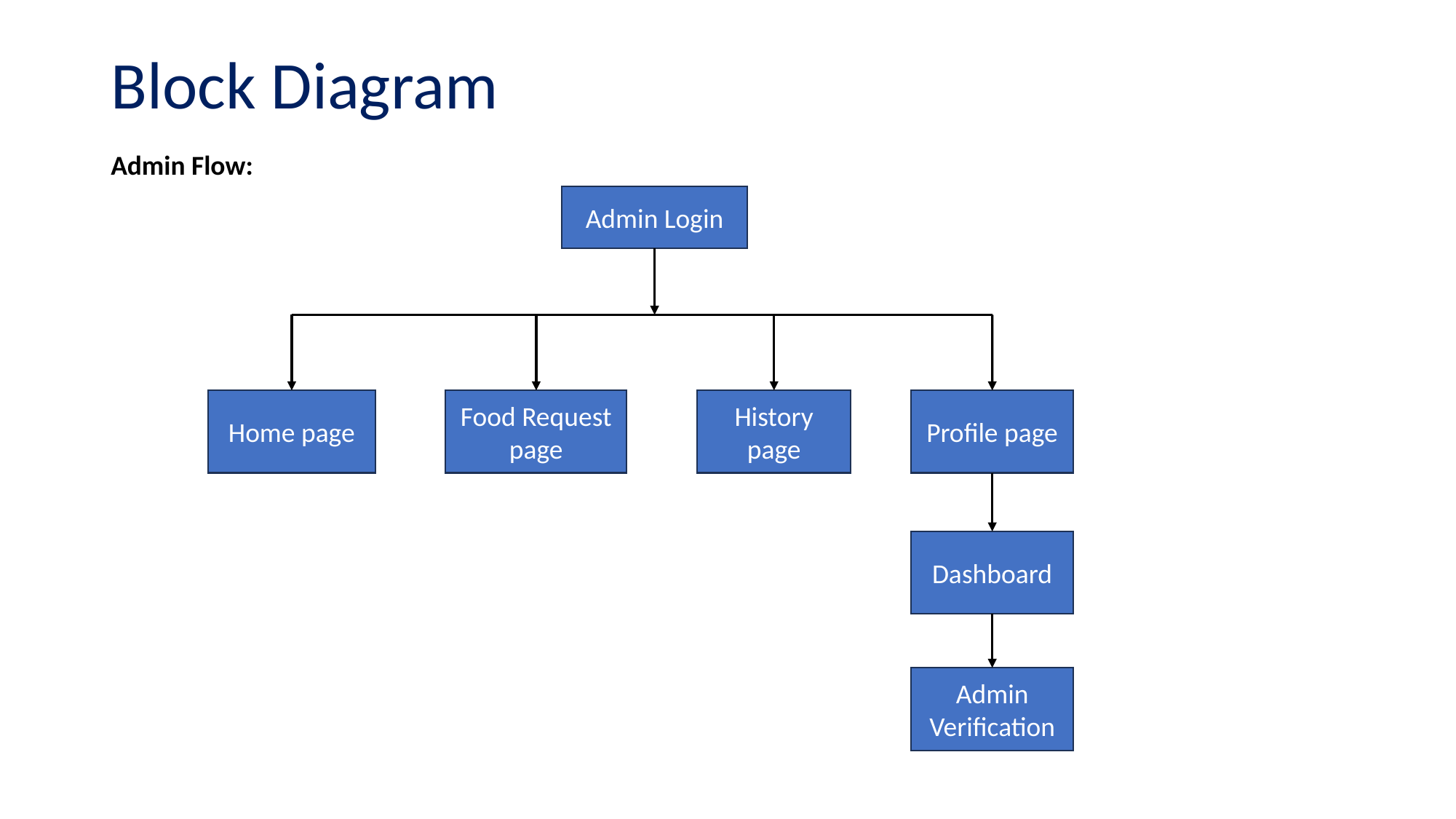

# Block Diagram
Admin Flow:
Admin Login
Home page
Food Request page
History page
Profile page
Dashboard
Admin Verification